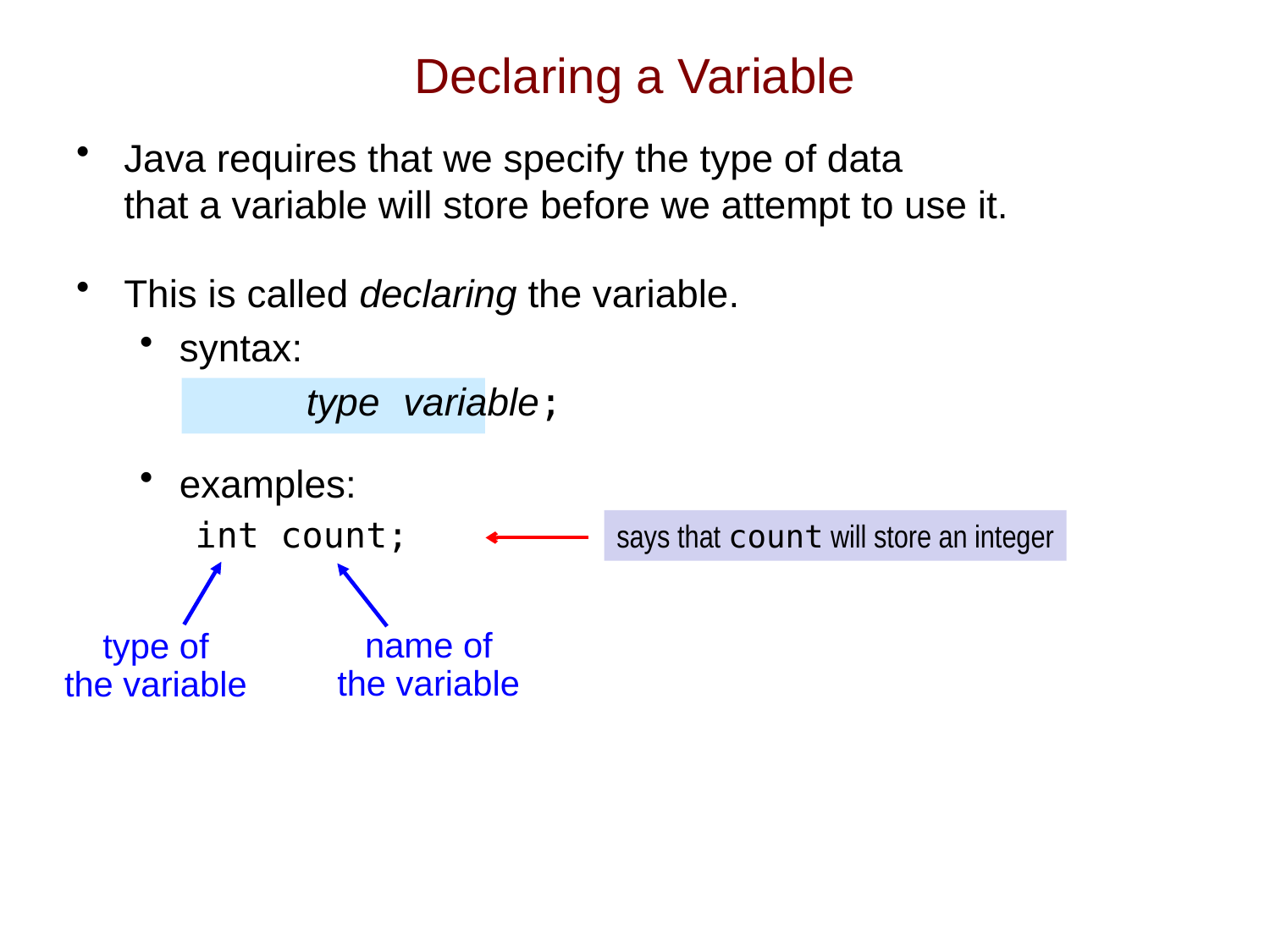

# Declaring a Variable
Java requires that we specify the type of data
that a variable will store before we attempt to use it.
This is called declaring the variable.
syntax:
		type variable;
examples:
int count;

says that count will store an integer

name of
the variable
type of
the variable